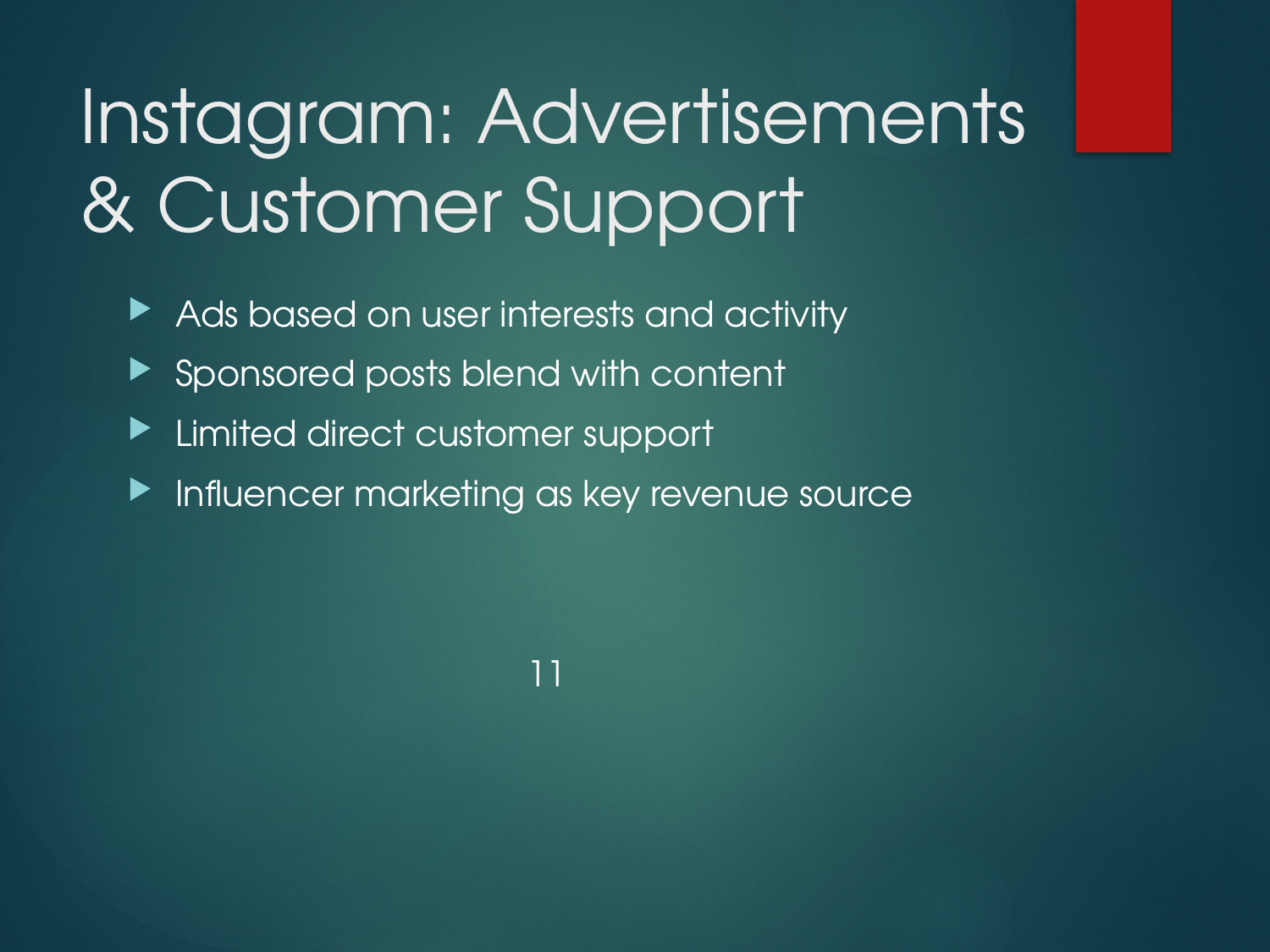

# Instagram: Advertisements & Customer Support
Ads based on user interests and activity
Sponsored posts blend with content
Limited direct customer support
Influencer marketing as key revenue source

                                         11